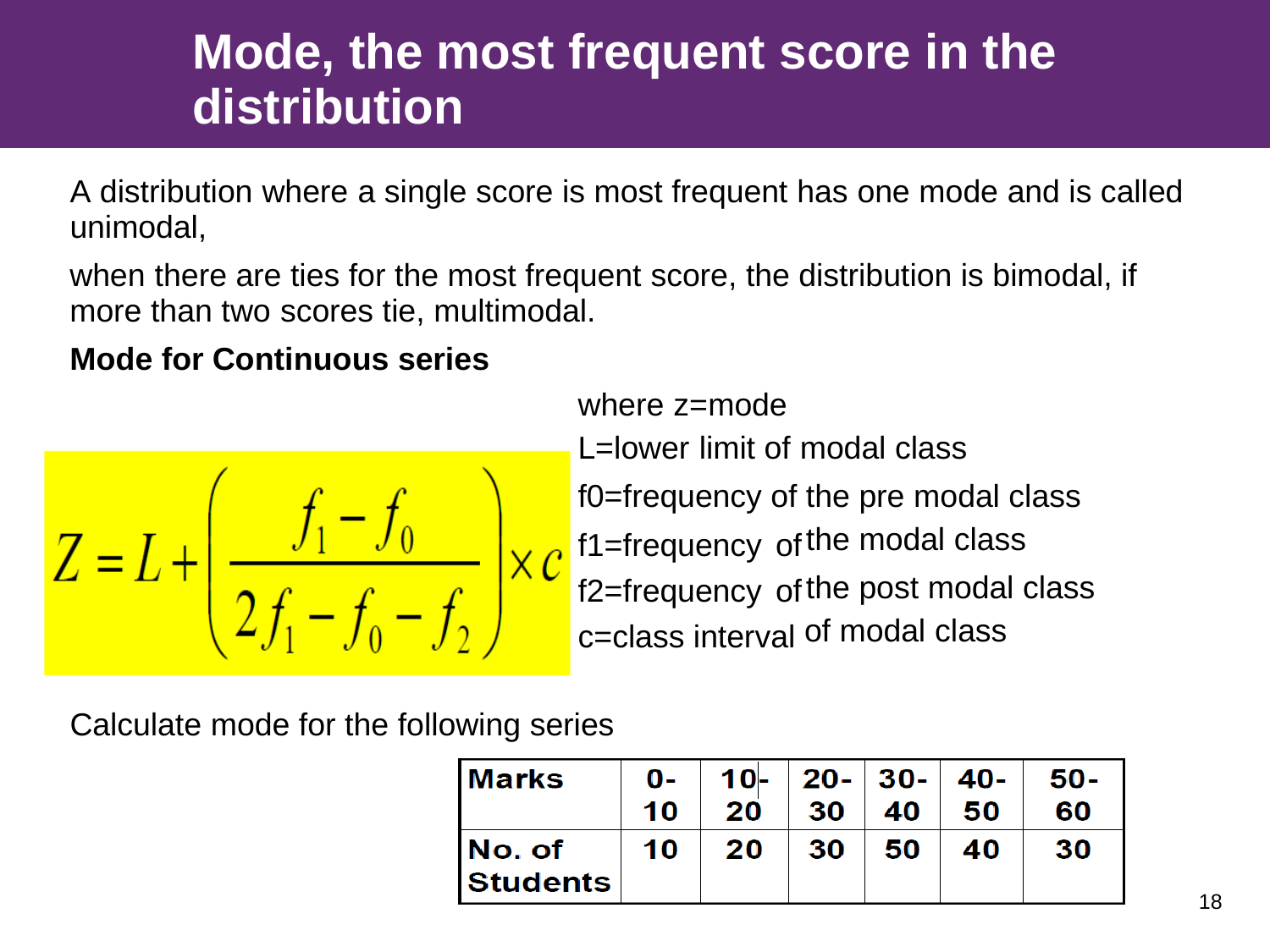

Mode, the most frequent score in the
distribution
A distribution where a single score is most frequent has one mode and is called
unimodal,
when there are ties for the most frequent score, the distribution is bimodal,
more than two scores tie, multimodal.
if
Mode for
Continuous series
where z=mode
L=lower limit of modal class

f0=frequency of
f1=frequency of f2=frequency of c=class interval
the pre modal class
the modal class
the post modal
of modal class
class
Calculate
mode for the following
series

18